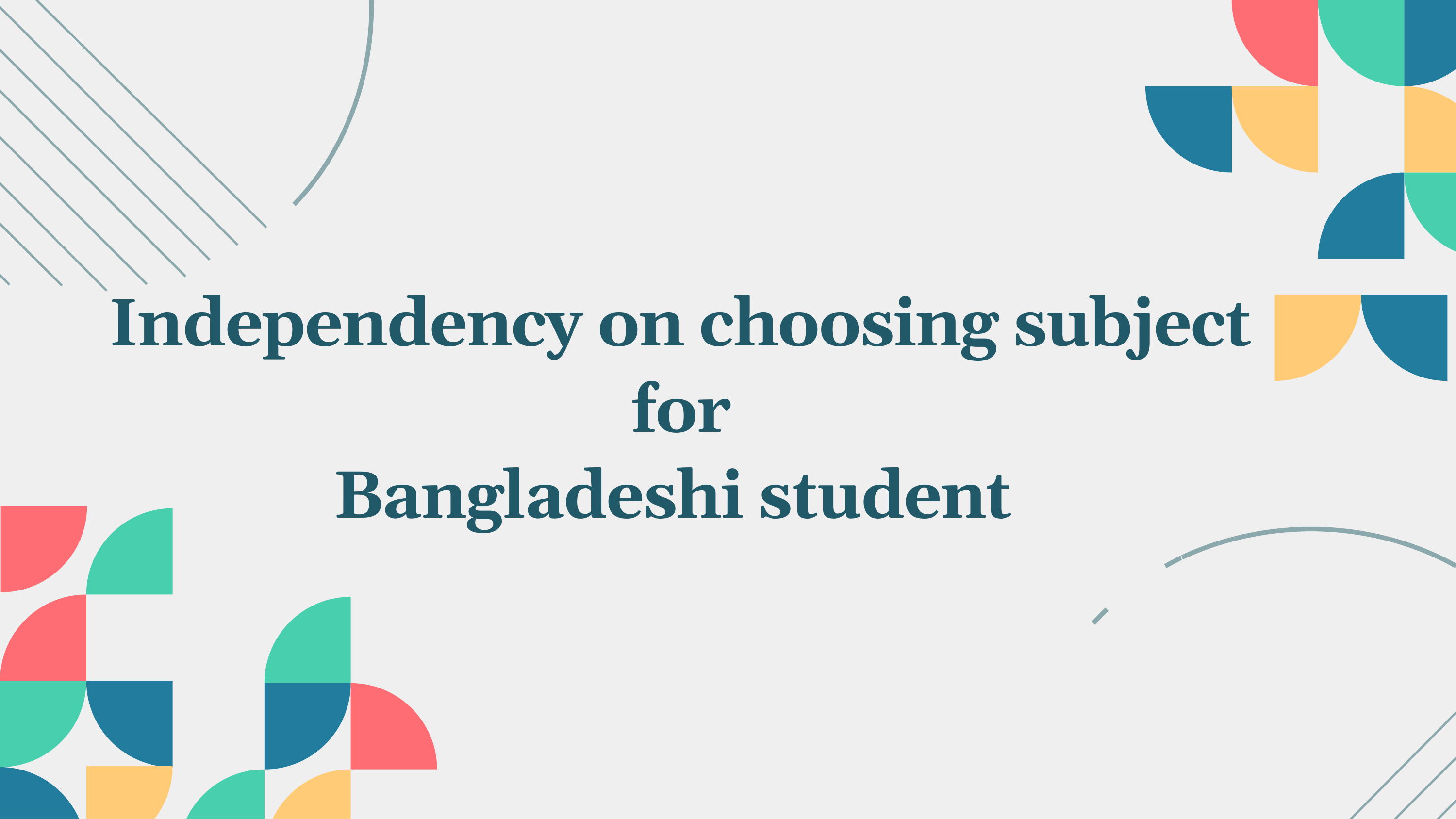

Independency on choosing subject
 for
Bangladeshi student